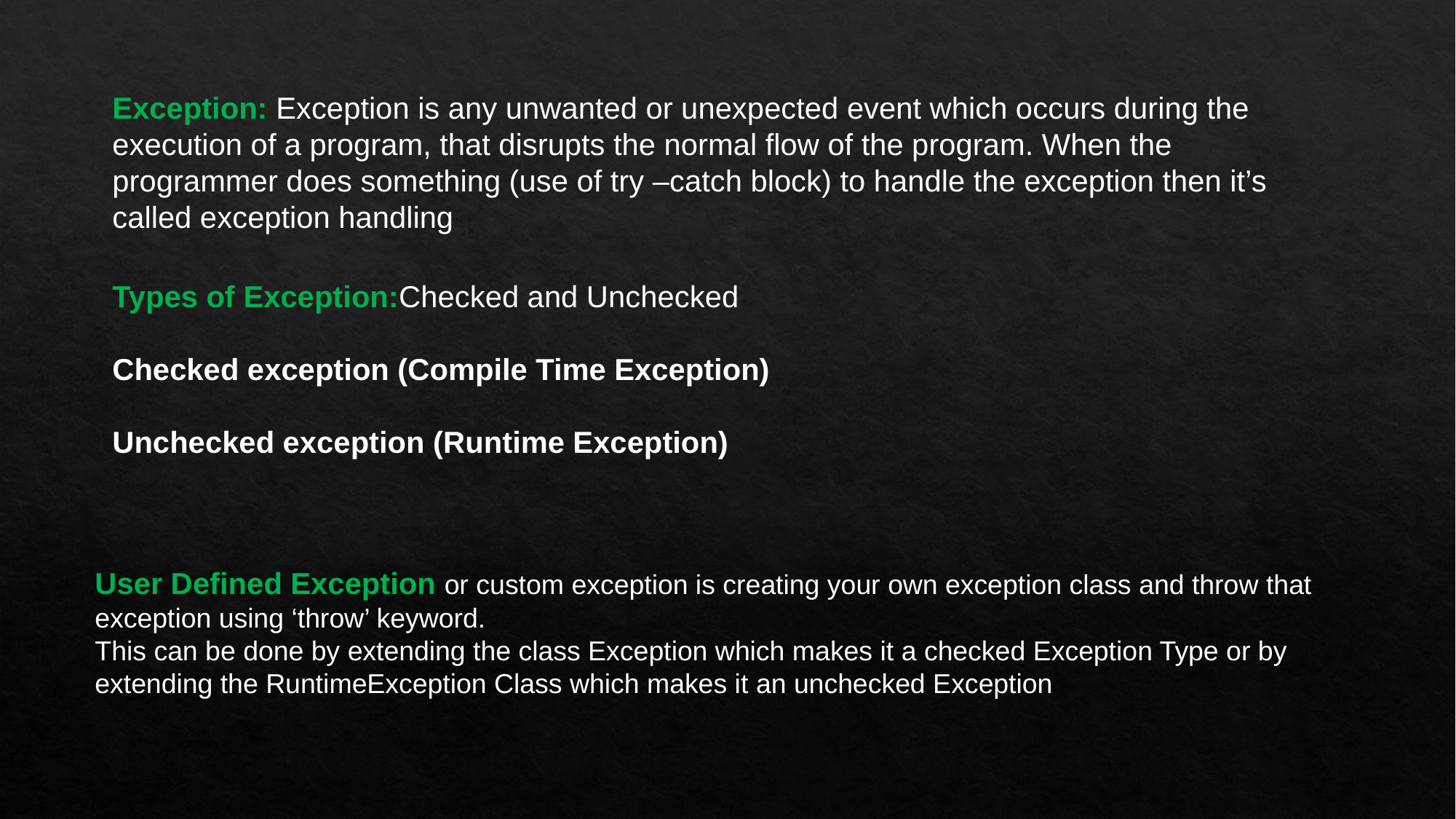

Exception: Exception is any unwanted or unexpected event which occurs during the execution of a program, that disrupts the normal flow of the program. When the programmer does something (use of try –catch block) to handle the exception then it’s called exception handling
Types of Exception:Checked and Unchecked

Checked exception (Compile Time Exception)

Unchecked exception (Runtime Exception)
User Defined Exception or custom exception is creating your own exception class and throw that exception using ‘throw’ keyword.
This can be done by extending the class Exception which makes it a checked Exception Type or by extending the RuntimeException Class which makes it an unchecked Exception